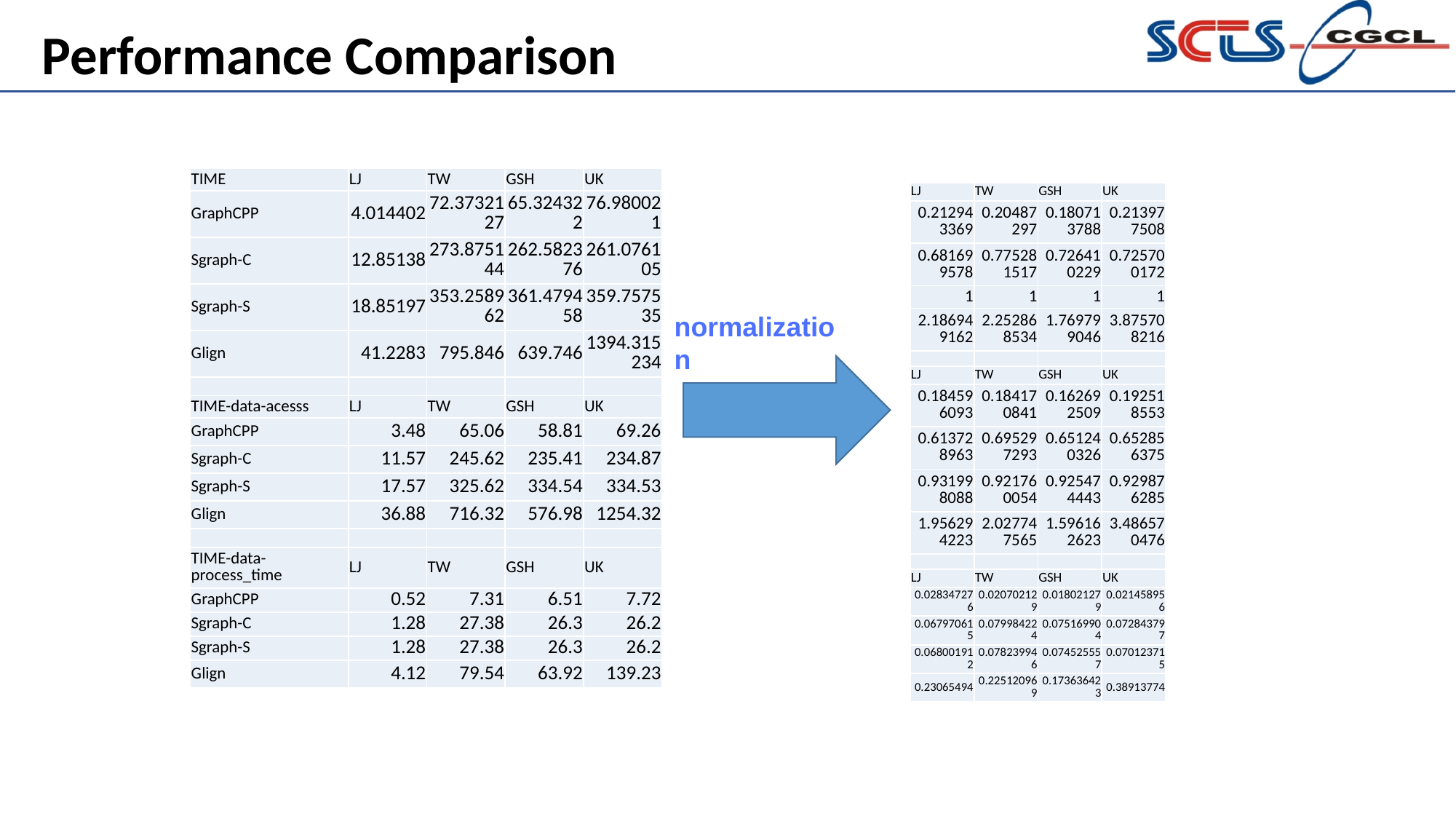

Performance Comparison

| TIME | LJ | TW | GSH | UK |
| --- | --- | --- | --- | --- |
| GraphCPP | 4.014402 | 72.3732127 | 65.324322 | 76.980021 |
| Sgraph-C | 12.85138 | 273.875144 | 262.582376 | 261.076105 |
| Sgraph-S | 18.85197 | 353.258962 | 361.479458 | 359.757535 |
| Glign | 41.2283 | 795.846 | 639.746 | 1394.315234 |
|  |  |  |  |  |
| TIME-data-acesss | LJ | TW | GSH | UK |
| GraphCPP | 3.48 | 65.06 | 58.81 | 69.26 |
| Sgraph-C | 11.57 | 245.62 | 235.41 | 234.87 |
| Sgraph-S | 17.57 | 325.62 | 334.54 | 334.53 |
| Glign | 36.88 | 716.32 | 576.98 | 1254.32 |
|  |  |  |  |  |
| TIME-data-process\_time | LJ | TW | GSH | UK |
| GraphCPP | 0.52 | 7.31 | 6.51 | 7.72 |
| Sgraph-C | 1.28 | 27.38 | 26.3 | 26.2 |
| Sgraph-S | 1.28 | 27.38 | 26.3 | 26.2 |
| Glign | 4.12 | 79.54 | 63.92 | 139.23 |
| LJ | TW | GSH | UK |
| --- | --- | --- | --- |
| 0.212943369 | 0.20487297 | 0.180713788 | 0.213977508 |
| 0.681699578 | 0.775281517 | 0.726410229 | 0.725700172 |
| 1 | 1 | 1 | 1 |
| 2.186949162 | 2.252868534 | 1.769799046 | 3.875708216 |
|  |  |  |  |
| LJ | TW | GSH | UK |
| 0.184596093 | 0.184170841 | 0.162692509 | 0.192518553 |
| 0.613728963 | 0.695297293 | 0.651240326 | 0.652856375 |
| 0.931998088 | 0.921760054 | 0.925474443 | 0.929876285 |
| 1.956294223 | 2.027747565 | 1.596162623 | 3.486570476 |
|  |  |  |  |
| LJ | TW | GSH | UK |
| 0.028347276 | 0.020702129 | 0.018021279 | 0.021458956 |
| 0.067970615 | 0.079984224 | 0.075169904 | 0.072843797 |
| 0.068001912 | 0.078239946 | 0.074525557 | 0.070123715 |
| 0.23065494 | 0.225120969 | 0.173636423 | 0.38913774 |
normalization